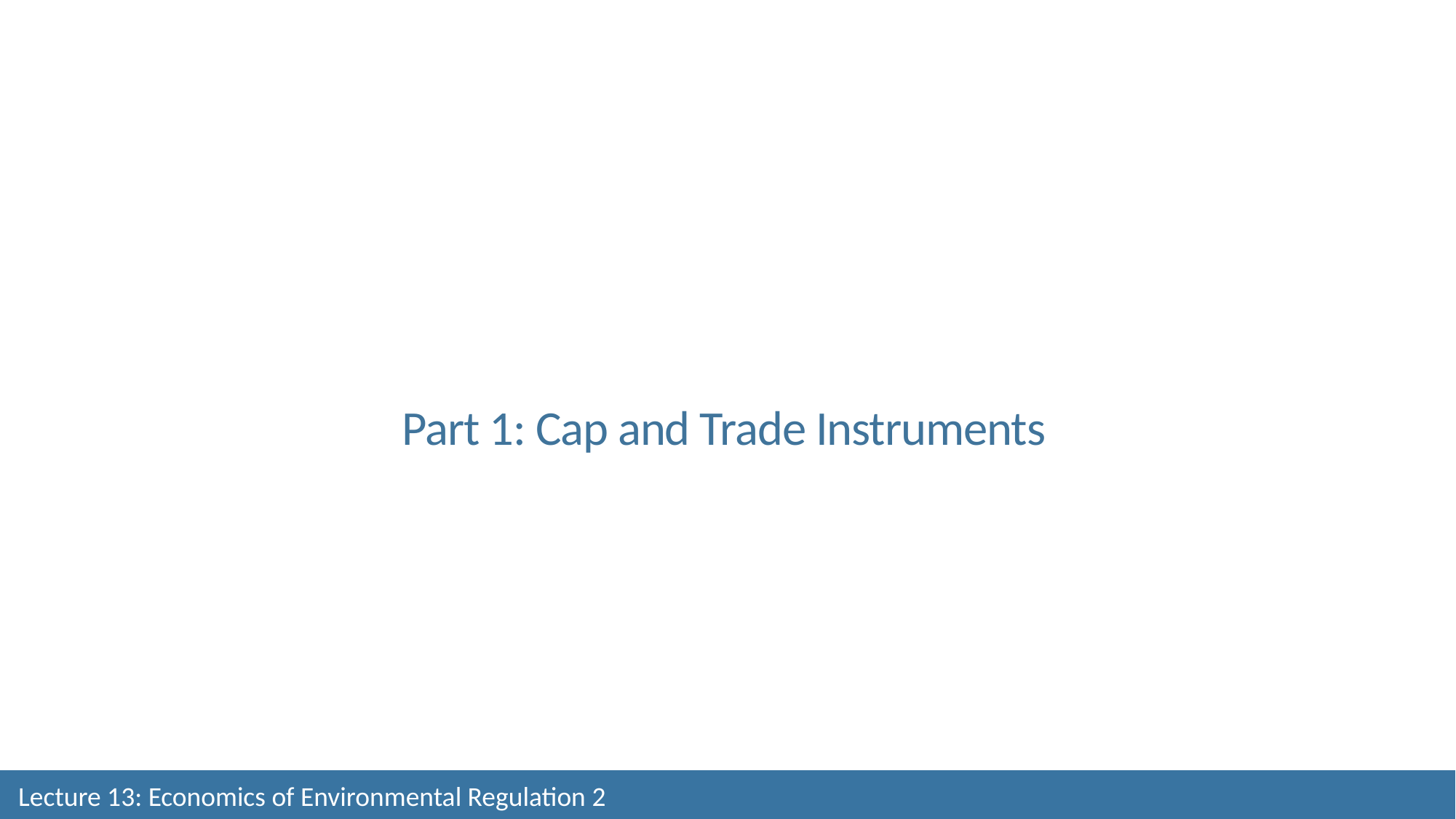

# Part 1: Cap and Trade Instruments